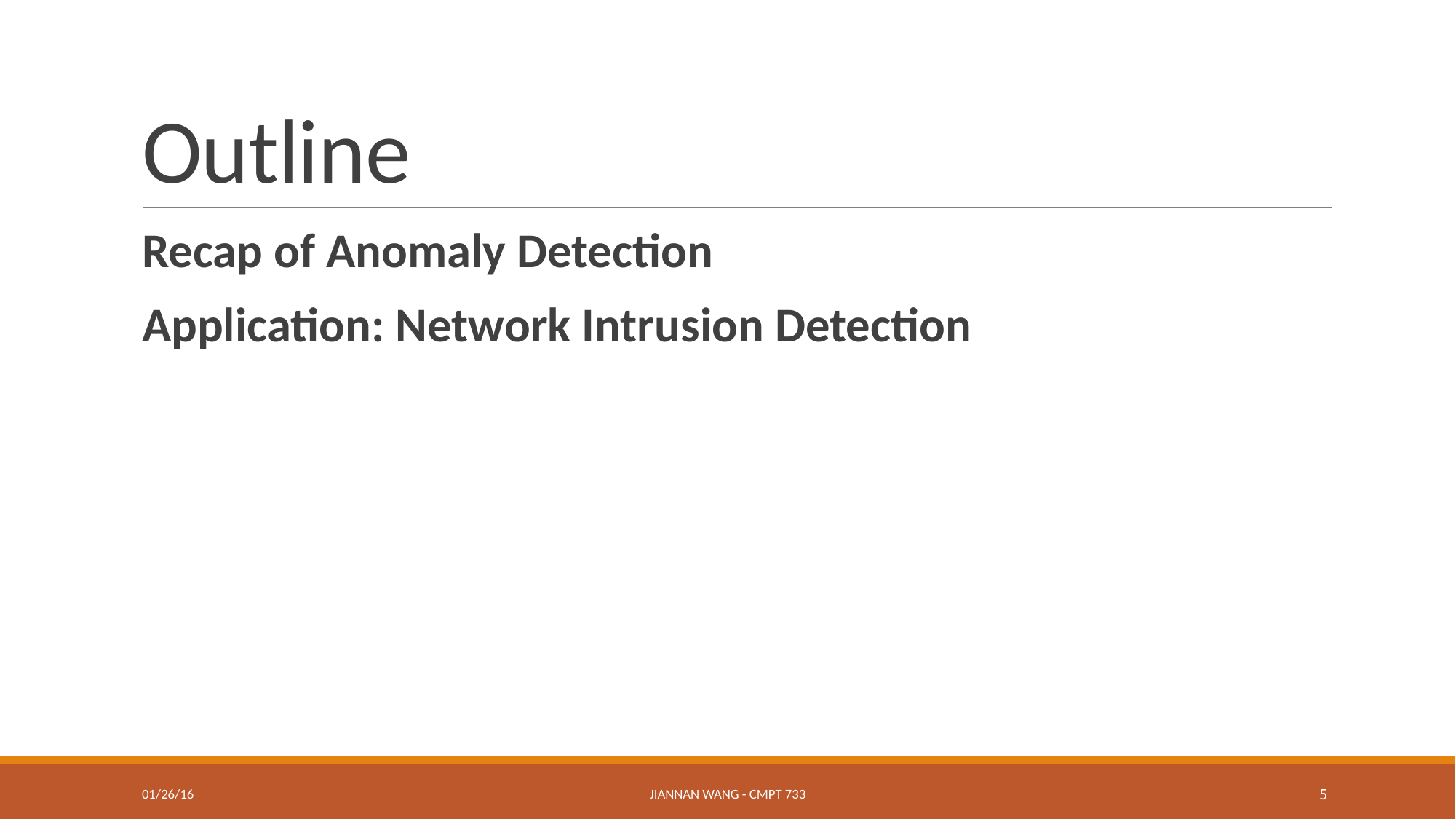

# Outline
Recap of Anomaly Detection
Application: Network Intrusion Detection

01/26/16
Jiannan Wang - CMPT 733
5